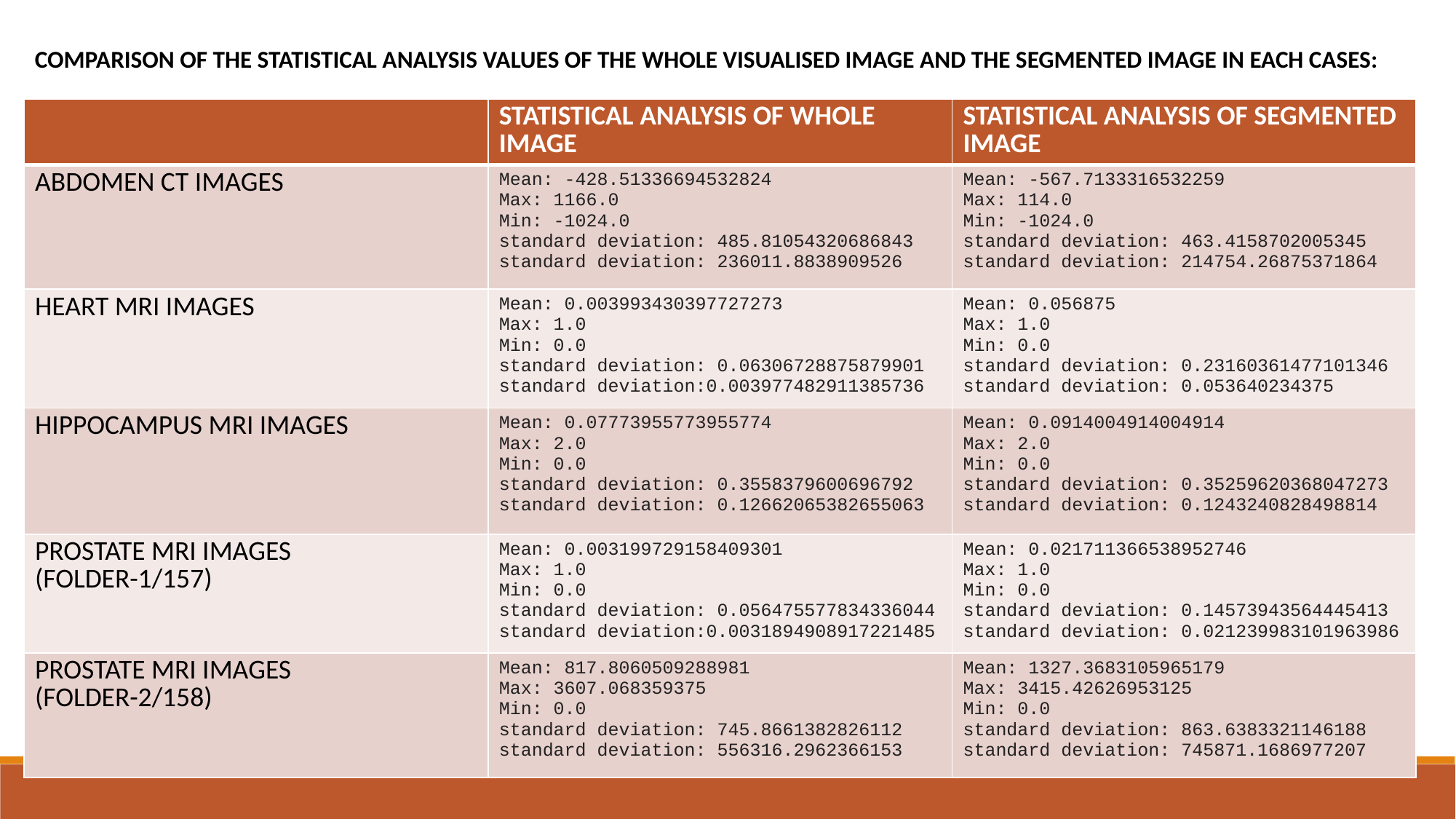

COMPARISON OF THE STATISTICAL ANALYSIS VALUES OF THE WHOLE VISUALISED IMAGE AND THE SEGMENTED IMAGE IN EACH CASES:
|  | STATISTICAL ANALYSIS OF WHOLE IMAGE | STATISTICAL ANALYSIS OF SEGMENTED IMAGE |
| --- | --- | --- |
| ABDOMEN CT IMAGES | Mean: -428.51336694532824 Max: 1166.0 Min: -1024.0 standard deviation: 485.81054320686843 standard deviation: 236011.8838909526 | Mean: -567.7133316532259 Max: 114.0 Min: -1024.0 standard deviation: 463.4158702005345 standard deviation: 214754.26875371864 |
| HEART MRI IMAGES | Mean: 0.003993430397727273 Max: 1.0 Min: 0.0 standard deviation: 0.06306728875879901 standard deviation:0.003977482911385736 | Mean: 0.056875 Max: 1.0 Min: 0.0 standard deviation: 0.23160361477101346 standard deviation: 0.053640234375 |
| HIPPOCAMPUS MRI IMAGES | Mean: 0.07773955773955774 Max: 2.0 Min: 0.0 standard deviation: 0.3558379600696792 standard deviation: 0.12662065382655063 | Mean: 0.0914004914004914 Max: 2.0 Min: 0.0 standard deviation: 0.35259620368047273 standard deviation: 0.1243240828498814 |
| PROSTATE MRI IMAGES (FOLDER-1/157) | Mean: 0.003199729158409301 Max: 1.0 Min: 0.0 standard deviation: 0.056475577834336044 standard deviation:0.0031894908917221485 | Mean: 0.021711366538952746 Max: 1.0 Min: 0.0 standard deviation: 0.14573943564445413 standard deviation: 0.021239983101963986 |
| PROSTATE MRI IMAGES (FOLDER-2/158) | Mean: 817.8060509288981 Max: 3607.068359375 Min: 0.0 standard deviation: 745.8661382826112 standard deviation: 556316.2962366153 | Mean: 1327.3683105965179 Max: 3415.42626953125 Min: 0.0 standard deviation: 863.6383321146188 standard deviation: 745871.1686977207 |